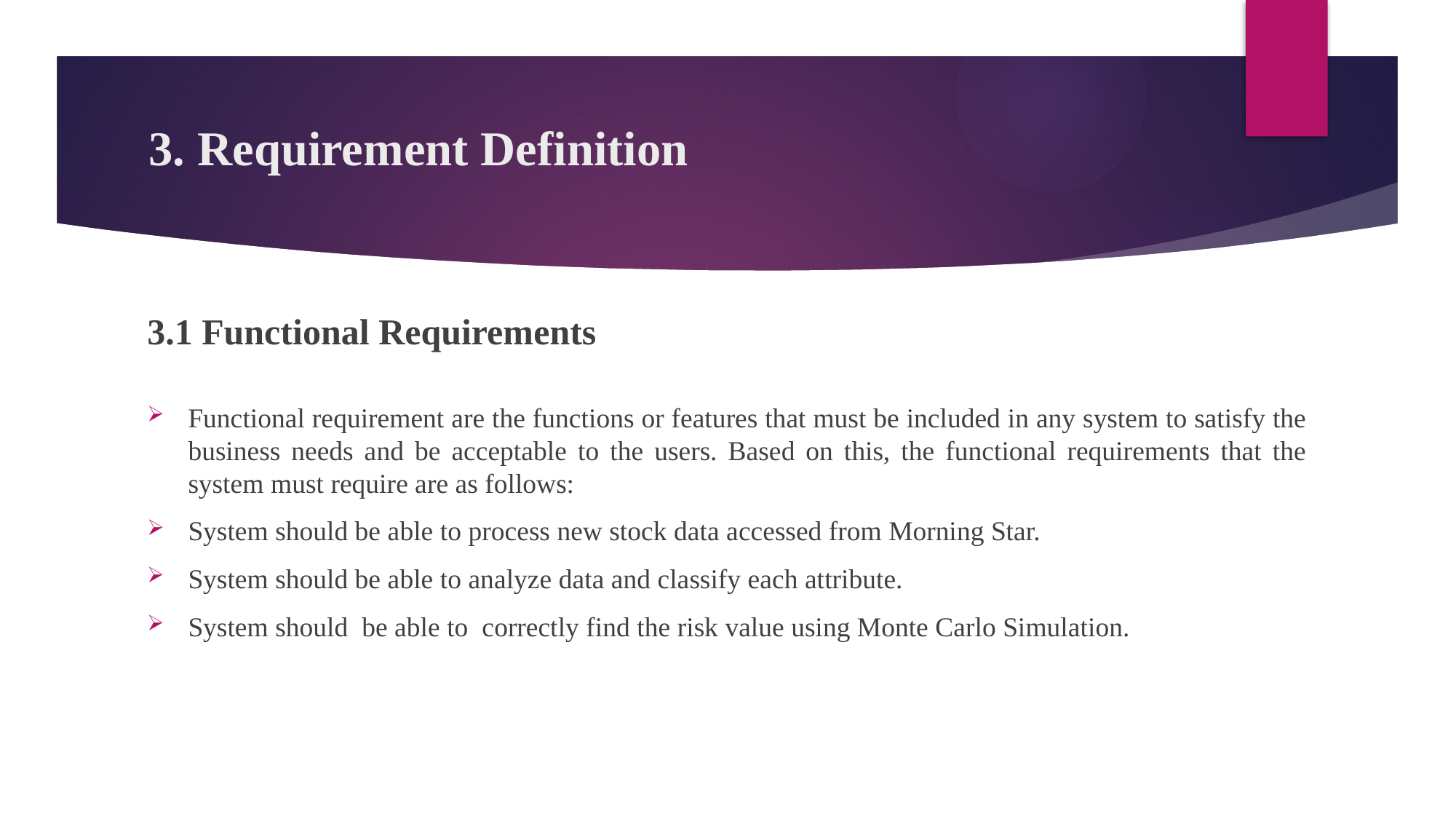

# 3. Requirement Definition
3.1 Functional Requirements

Functional requirement are the functions or features that must be included in any system to satisfy the business needs and be acceptable to the users. Based on this, the functional requirements that the system must require are as follows:
System should be able to process new stock data accessed from Morning Star.
System should be able to analyze data and classify each attribute.
System should  be able to  correctly find the risk value using Monte Carlo Simulation.